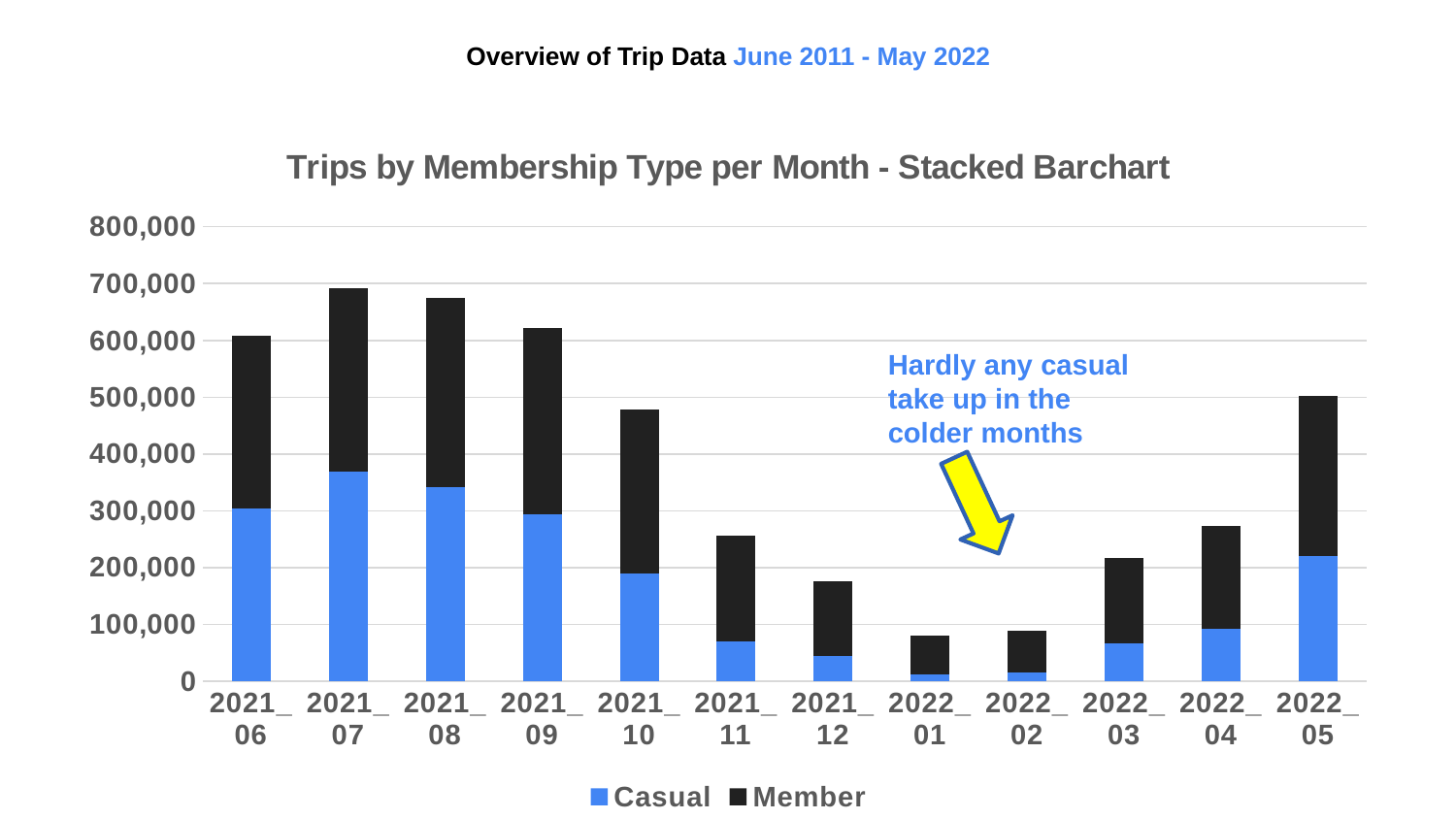

# Overview of Trip Data June 2011 - May 2022

### Chart: Trips by Membership Type per Month - Stacked Barchart

| Category | Casual | Member |
|---|---|---|
| 2021_06 | 304192.0 | 304586.0 |
| 2021_07 | 369415.0 | 322906.0 |
| 2021_08 | 341476.0 | 332933.0 |
| 2021_09 | 292931.0 | 328219.0 |
| 2021_10 | 189117.0 | 288855.0 |
| 2021_11 | 69978.0 | 185926.0 |
| 2021_12 | 45076.0 | 131295.0 |
| 2022_01 | 12605.0 | 67523.0 |
| 2022_02 | 15144.0 | 74034.0 |
| 2022_03 | 67156.0 | 148827.0 |
| 2022_04 | 91897.0 | 180663.0 |
| 2022_05 | 220246.0 | 282299.0 |
Hardly any casual take up in the colder months